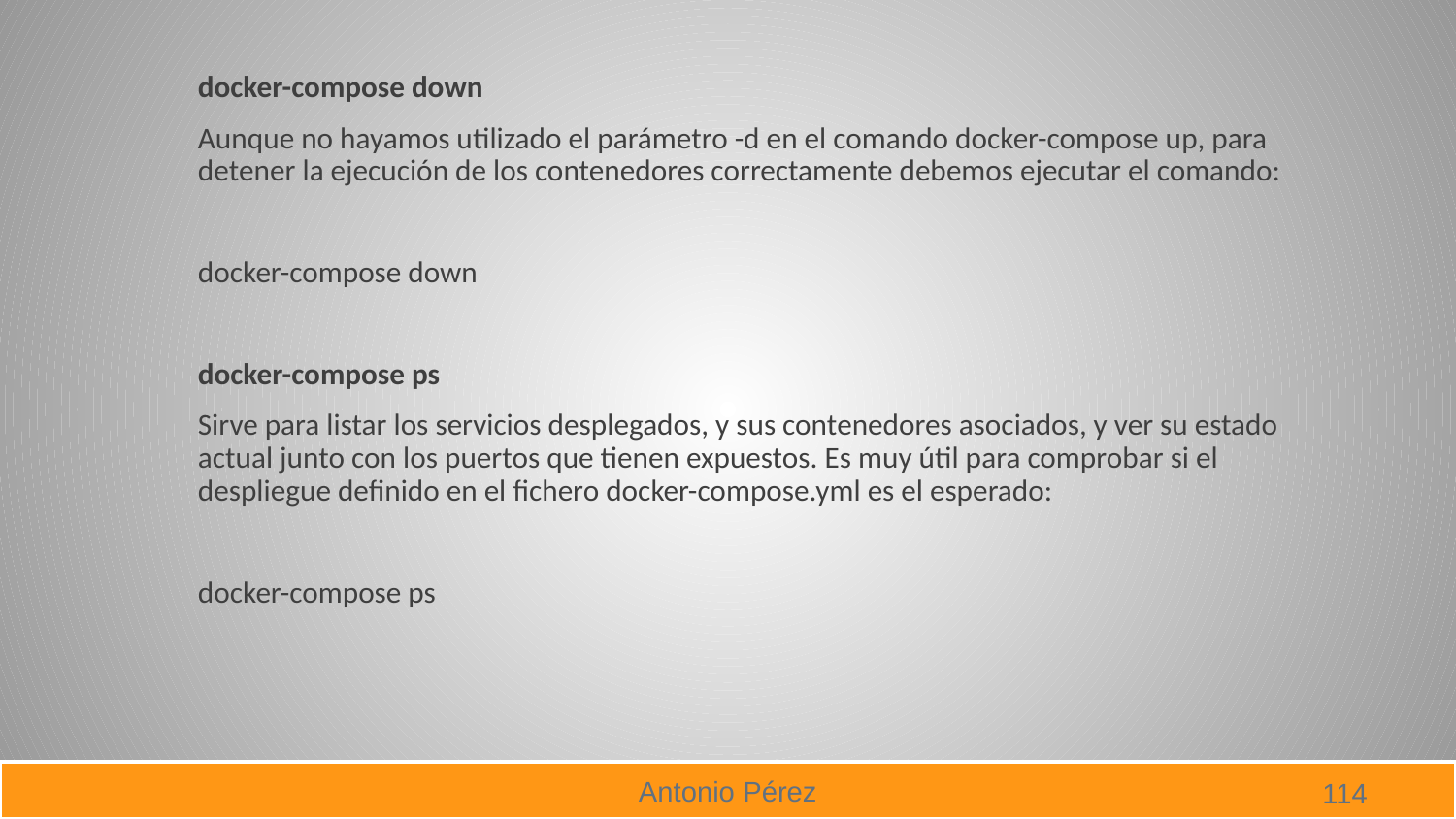

docker-compose down
Aunque no hayamos utilizado el parámetro -d en el comando docker-compose up, para detener la ejecución de los contenedores correctamente debemos ejecutar el comando:

docker-compose down

docker-compose ps
Sirve para listar los servicios desplegados, y sus contenedores asociados, y ver su estado actual junto con los puertos que tienen expuestos. Es muy útil para comprobar si el despliegue definido en el fichero docker-compose.yml es el esperado:

docker-compose ps